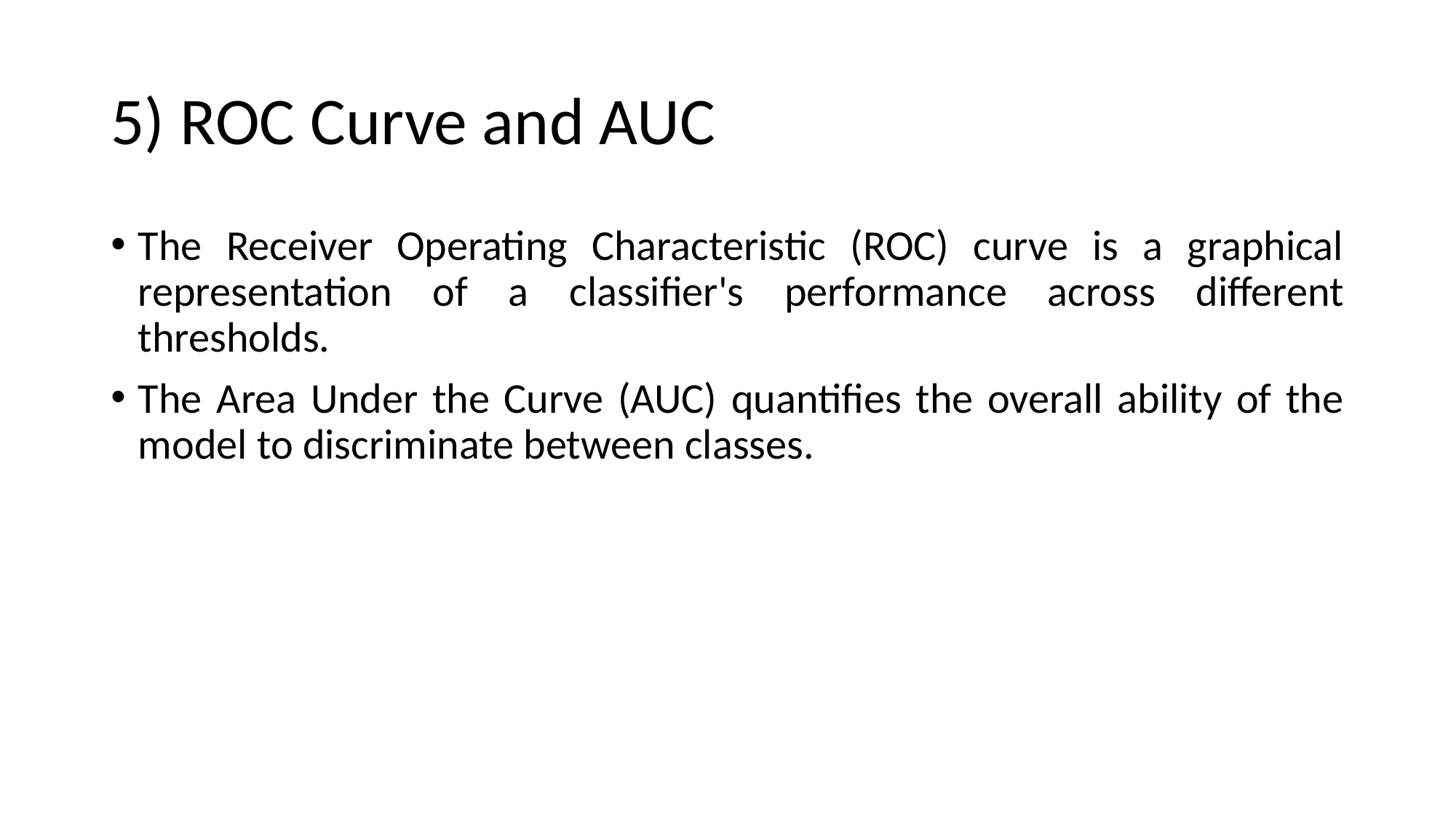

# 5) ROC Curve and AUC
The Receiver Operating Characteristic (ROC) curve is a graphical representation of a classifier's performance across different thresholds.
The Area Under the Curve (AUC) quantifies the overall ability of the model to discriminate between classes.